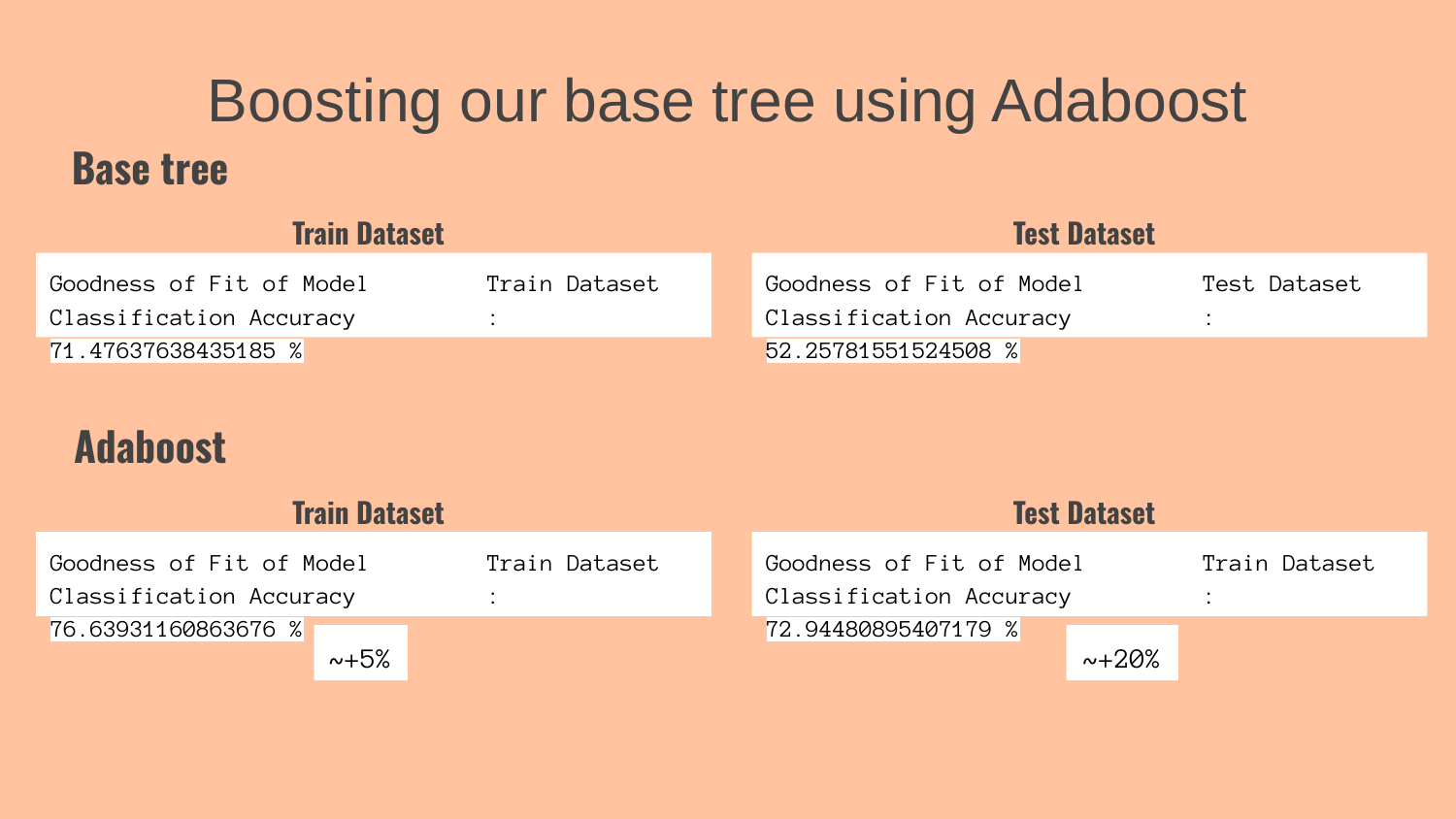

Boosting our base tree using Adaboost

Base tree
Train Dataset
Test Dataset
Goodness of Fit of Model 	Train Dataset
Classification Accuracy 	: 71.47637638435185 %

Goodness of Fit of Model 	Test Dataset
Classification Accuracy 	: 52.25781551524508 %

Adaboost
Train Dataset
Test Dataset
Goodness of Fit of Model 	Train Dataset
Classification Accuracy 	: 76.63931160863676 %

Goodness of Fit of Model 	Train Dataset
Classification Accuracy 	: 72.94480895407179 %

~+5%
~+20%